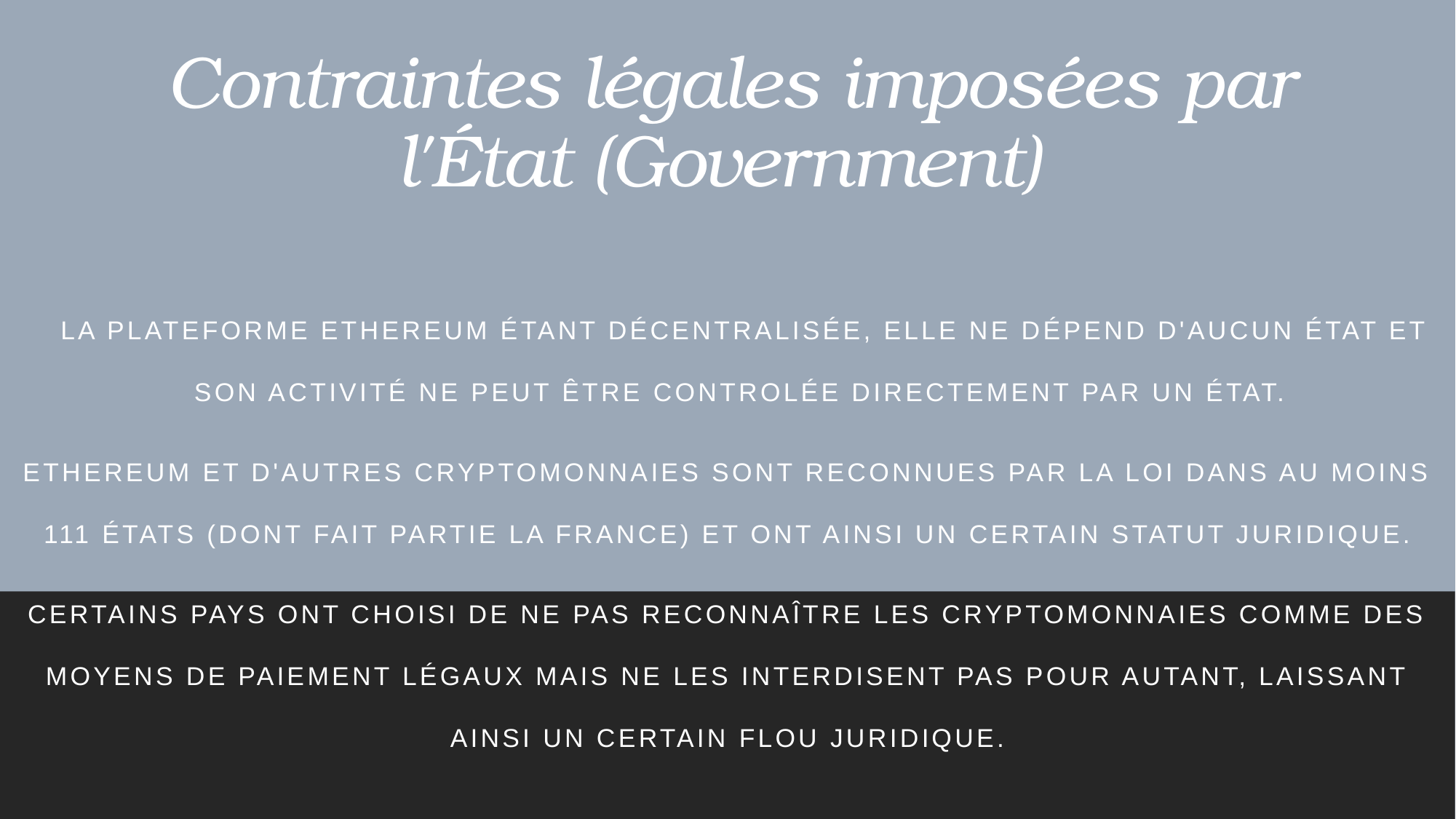

# Contraintes légales imposées par l'État (Government)
La plateforme ethereum étant décentralisée, elle ne dépend d'aucun état et son activité ne peut être controlée directement par un état.
Ethereum et d'autres cryptomonnaies sont reconnues par la loi dans au moins 111 États (dont fait partie la France) et ont ainsi un certain statut juridique.
Certains pays ont choisi de ne pas reconnaître les cryptomonnaies comme des moyens de paiement légaux mais ne les interdisent pas pour autant, laissant ainsi un certain flou juridique.